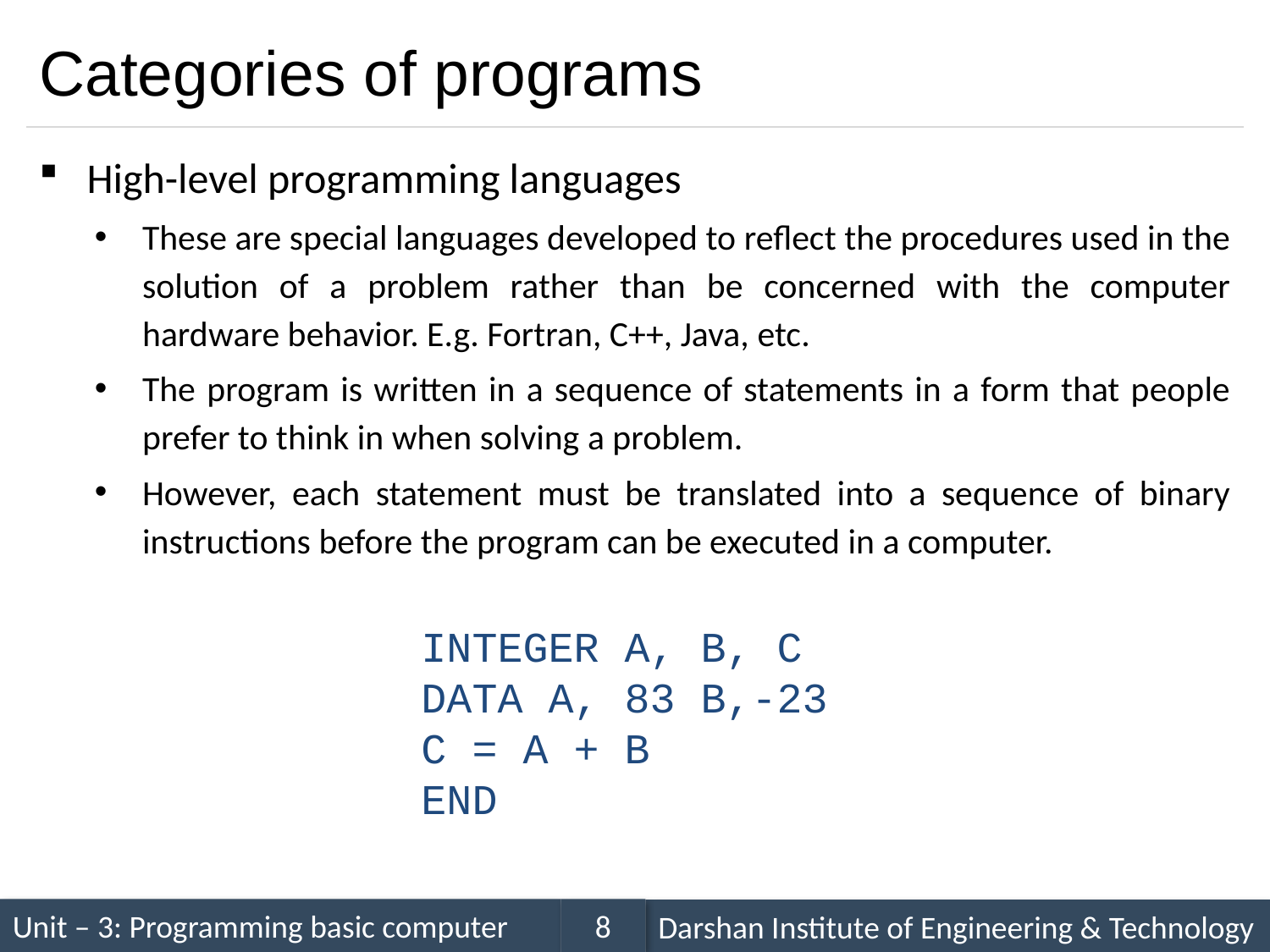

# Categories of programs
High-level programming languages
These are special languages developed to reflect the procedures used in the solution of a problem rather than be concerned with the computer hardware behavior. E.g. Fortran, C++, Java, etc.
The program is written in a sequence of statements in a form that people prefer to think in when solving a problem.
However, each statement must be translated into a sequence of binary instructions before the program can be executed in a computer.
INTEGER A, B, C
DATA A, 83 B,-23
C = A + B
END